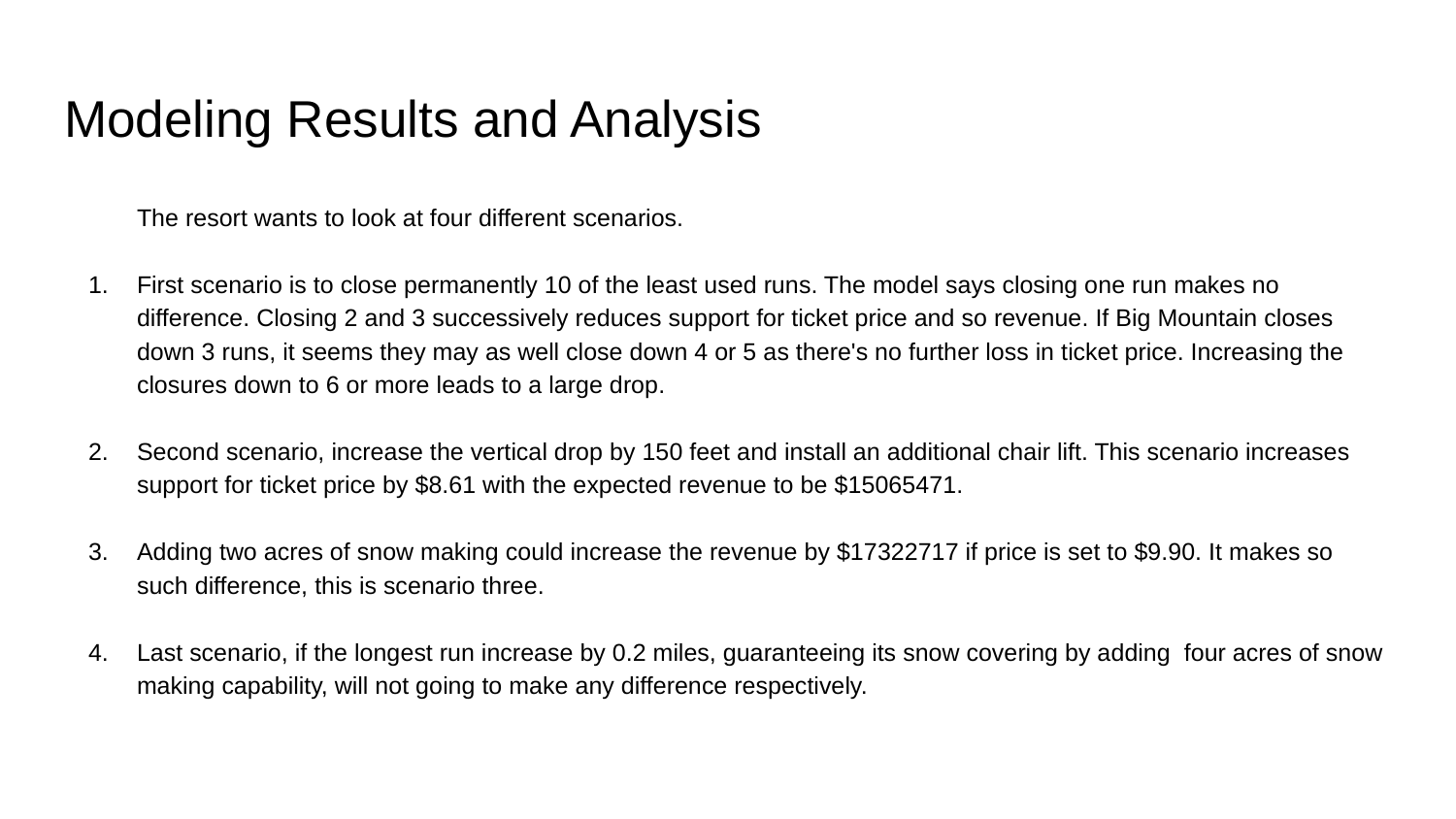

# Modeling Results and Analysis

The resort wants to look at four different scenarios.

First scenario is to close permanently 10 of the least used runs. The model says closing one run makes no difference. Closing 2 and 3 successively reduces support for ticket price and so revenue. If Big Mountain closes down 3 runs, it seems they may as well close down 4 or 5 as there's no further loss in ticket price. Increasing the closures down to 6 or more leads to a large drop.

Second scenario, increase the vertical drop by 150 feet and install an additional chair lift. This scenario increases support for ticket price by $8.61 with the expected revenue to be $15065471.

Adding two acres of snow making could increase the revenue by $17322717 if price is set to $9.90. It makes so such difference, this is scenario three.

Last scenario, if the longest run increase by 0.2 miles, guaranteeing its snow covering by adding  four acres of snow making capability, will not going to make any difference respectively.